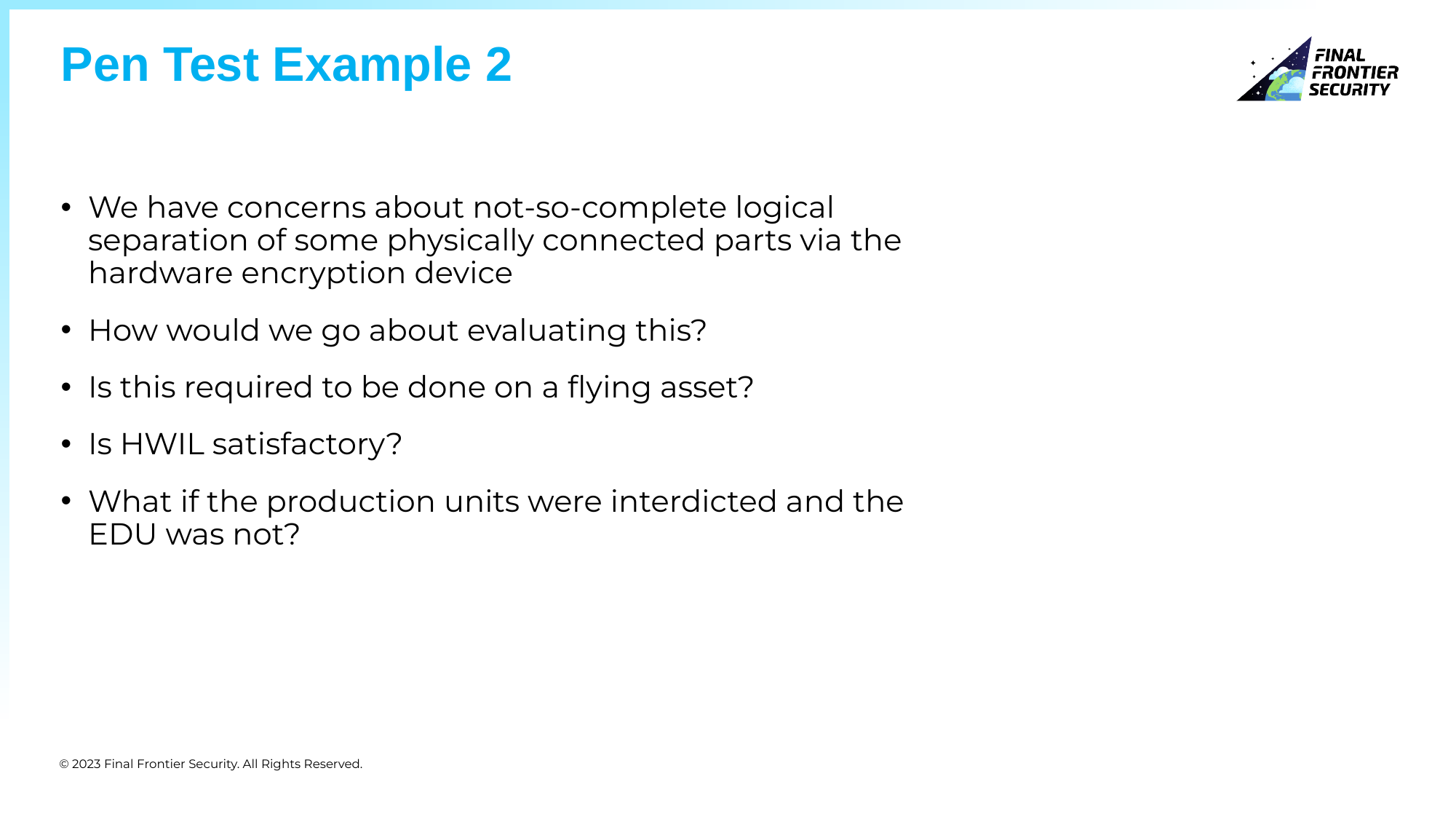

# Pen Test Example 2
We have concerns about not-so-complete logical separation of some physically connected parts via the hardware encryption device
How would we go about evaluating this?
Is this required to be done on a flying asset?
Is HWIL satisfactory?
What if the production units were interdicted and the EDU was not?